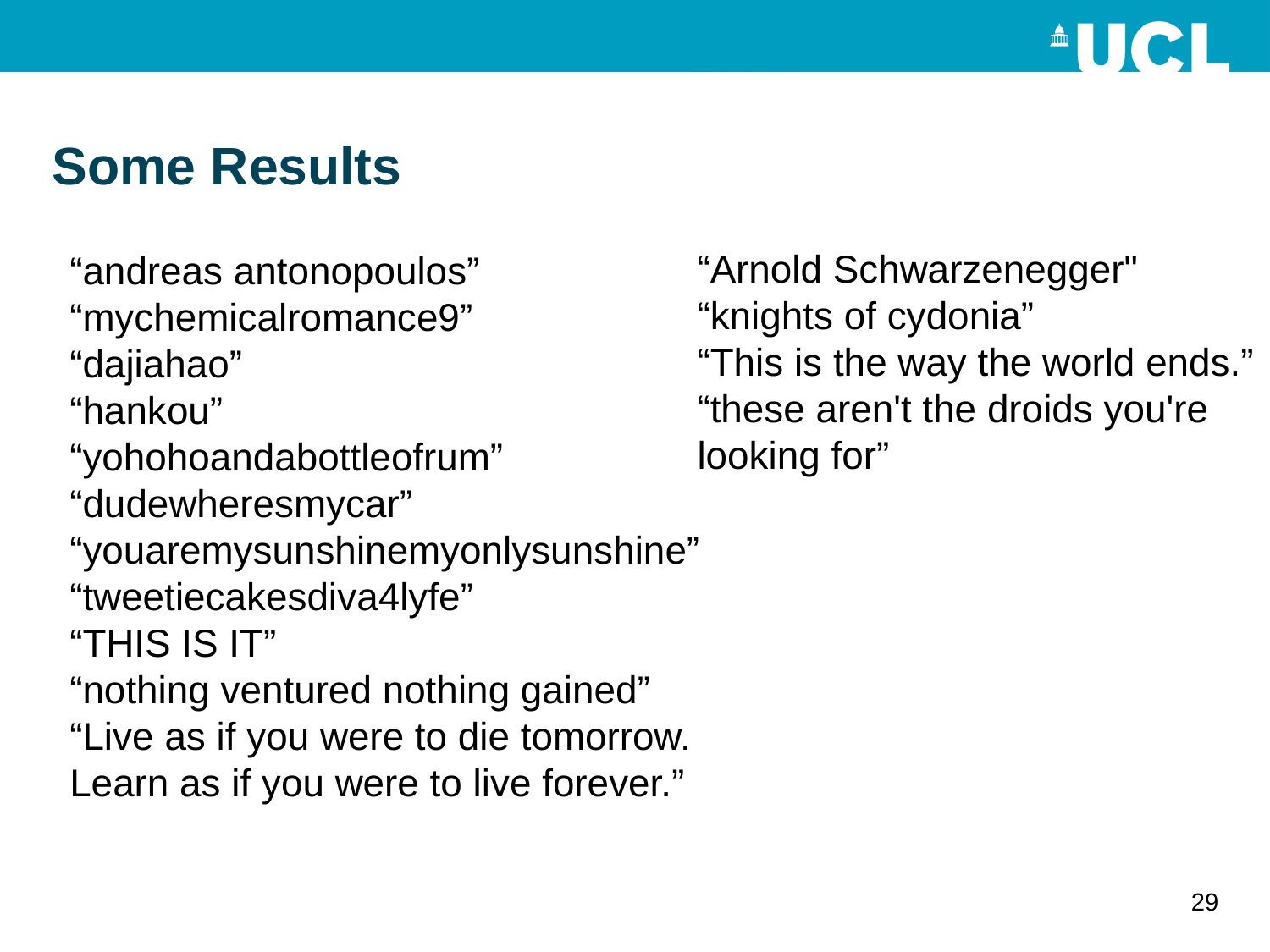

# Some Results
“Arnold Schwarzenegger"
“knights of cydonia”
“This is the way the world ends.”
“these aren't the droids you're
looking for”
“andreas antonopoulos”
“mychemicalromance9”
“dajiahao”
“hankou”
“yohohoandabottleofrum”
“dudewheresmycar”
“youaremysunshinemyonlysunshine”
“tweetiecakesdiva4lyfe”
“THIS IS IT”
“nothing ventured nothing gained”
“Live as if you were to die tomorrow.
Learn as if you were to live forever.”
29